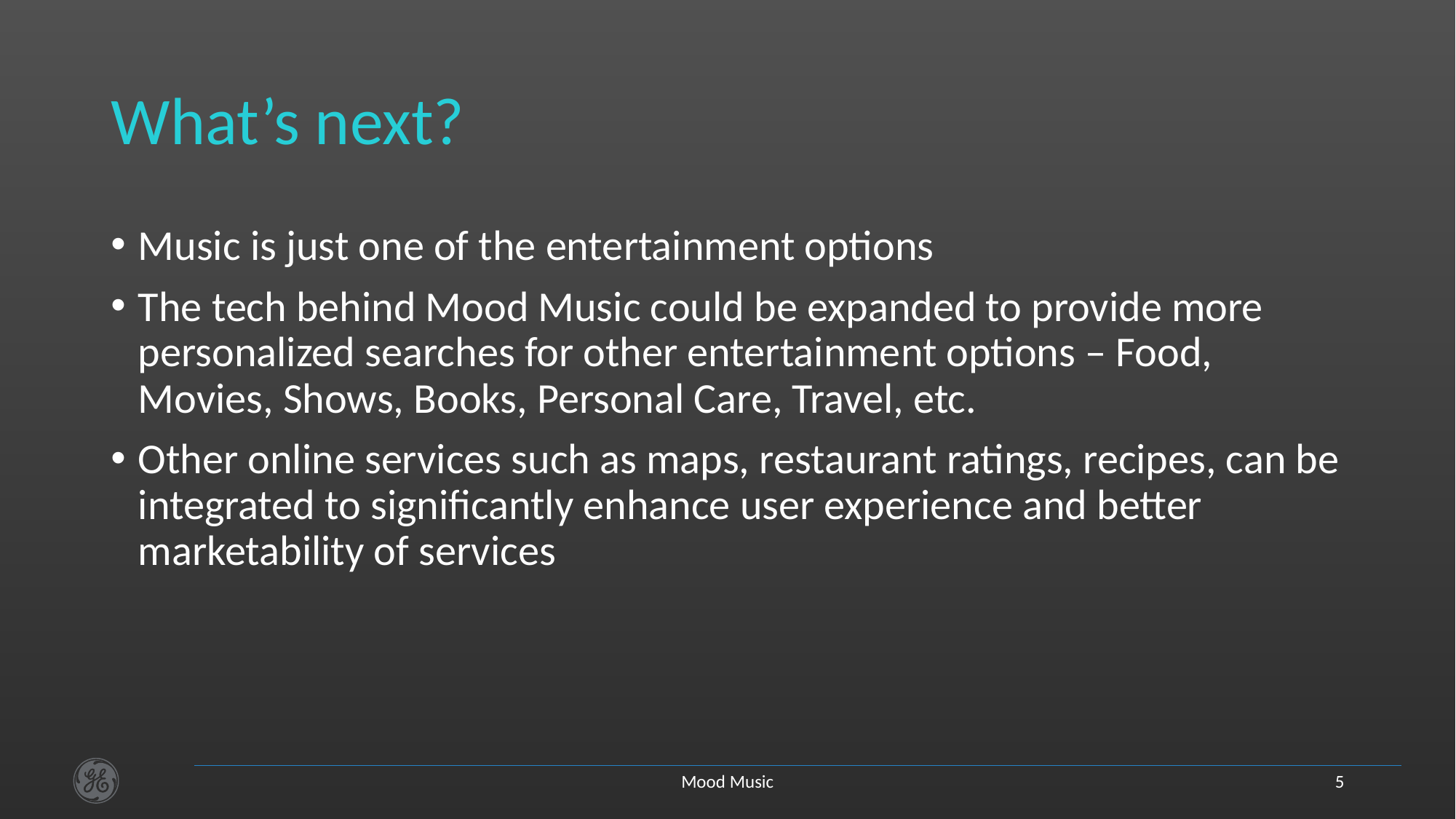

# What’s next?
Music is just one of the entertainment options
The tech behind Mood Music could be expanded to provide more personalized searches for other entertainment options – Food, Movies, Shows, Books, Personal Care, Travel, etc.
Other online services such as maps, restaurant ratings, recipes, can be integrated to significantly enhance user experience and better marketability of services
Mood Music
5